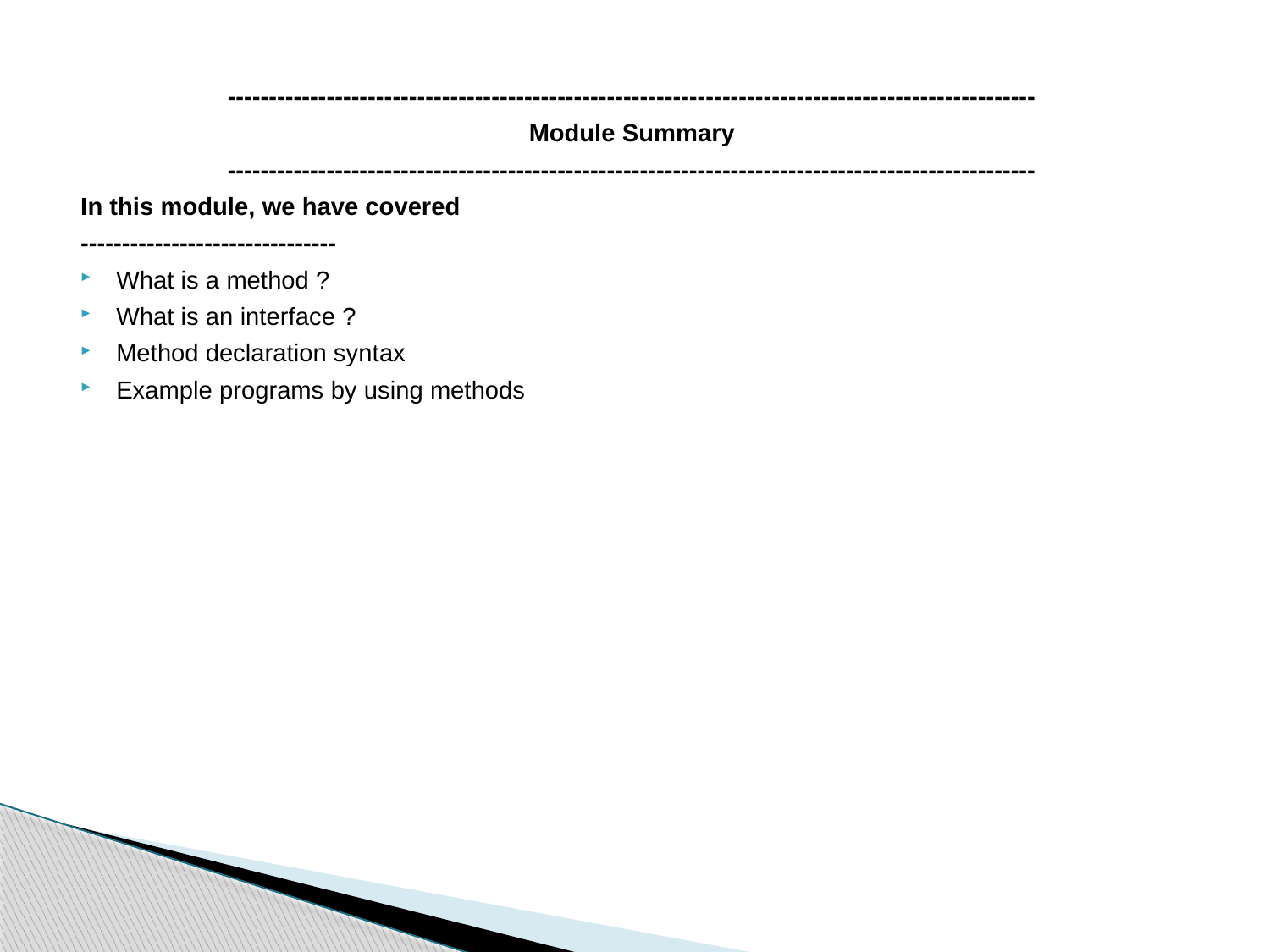

--------------------------------------------------------------------------------------------------
Module Summary
--------------------------------------------------------------------------------------------------
In this module, we have covered
-------------------------------
What is a method ?
What is an interface ?
Method declaration syntax
Example programs by using methods